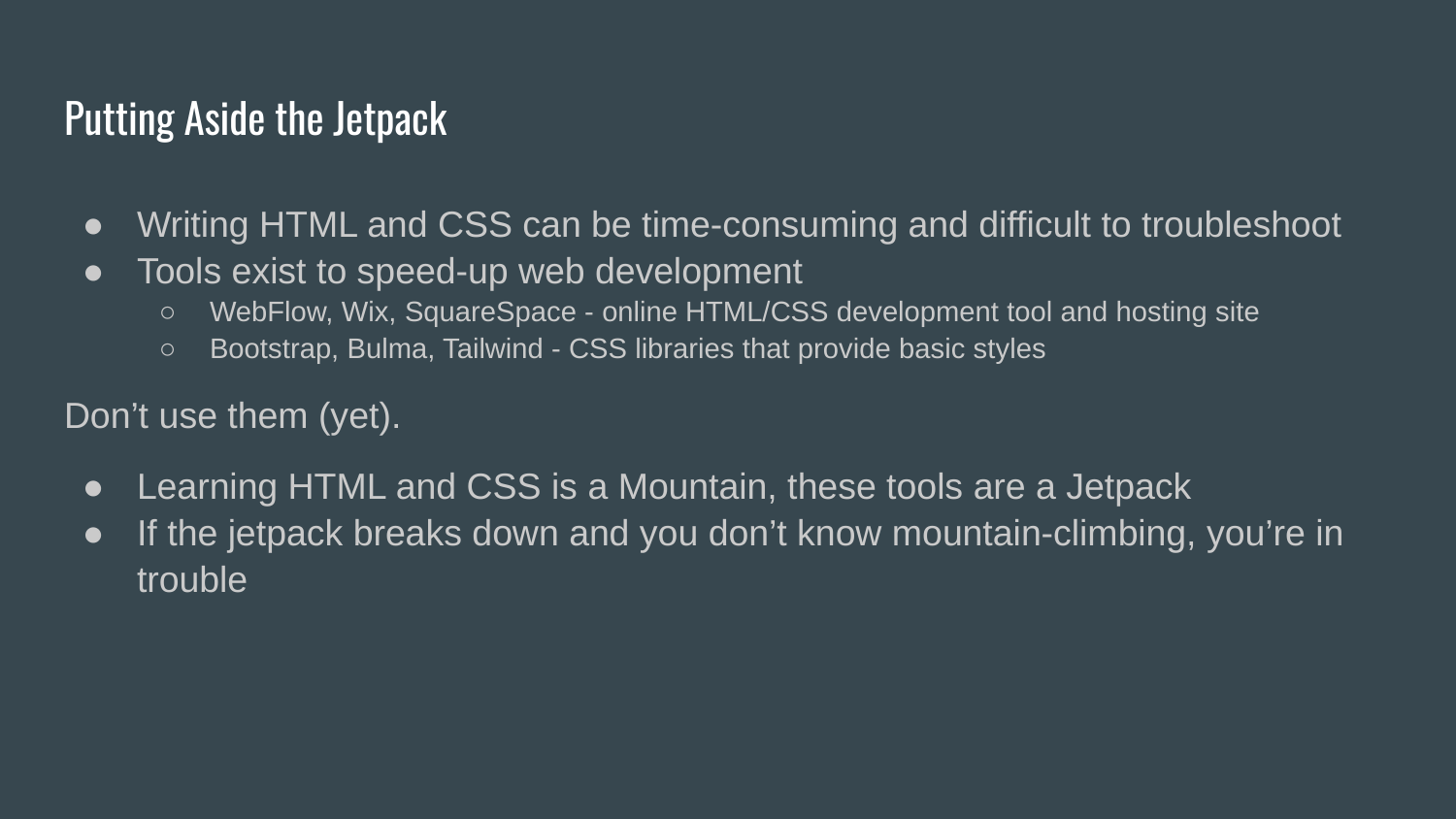

# Putting Aside the Jetpack
Writing HTML and CSS can be time-consuming and difficult to troubleshoot
Tools exist to speed-up web development
WebFlow, Wix, SquareSpace - online HTML/CSS development tool and hosting site
Bootstrap, Bulma, Tailwind - CSS libraries that provide basic styles
Don’t use them (yet).
Learning HTML and CSS is a Mountain, these tools are a Jetpack
If the jetpack breaks down and you don’t know mountain-climbing, you’re in trouble